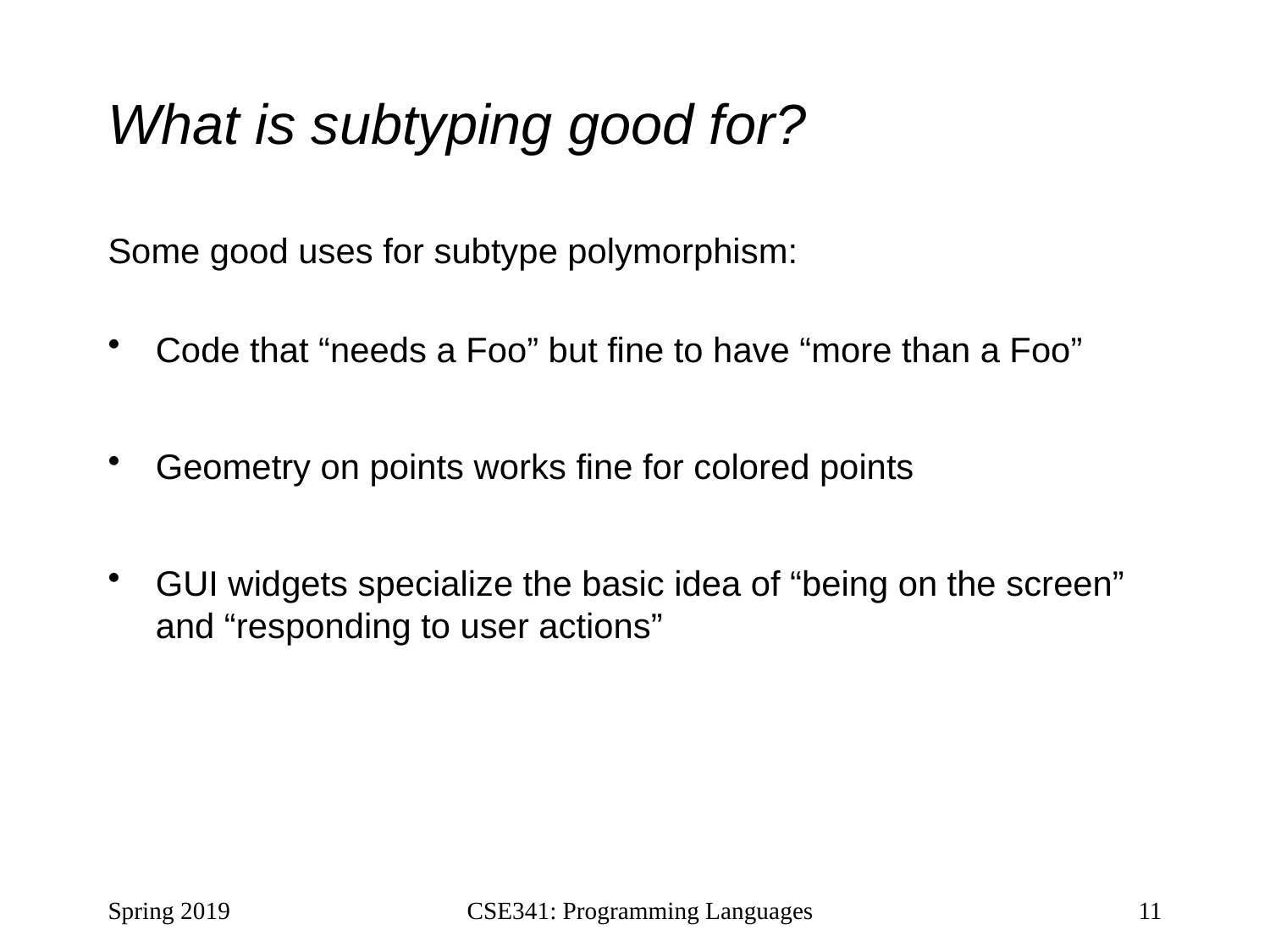

# What is subtyping good for?
Some good uses for subtype polymorphism:

Code that “needs a Foo” but fine to have “more than a Foo”

Geometry on points works fine for colored points

GUI widgets specialize the basic idea of “being on the screen” and “responding to user actions”

Spring 2019
CSE341: Programming Languages
11